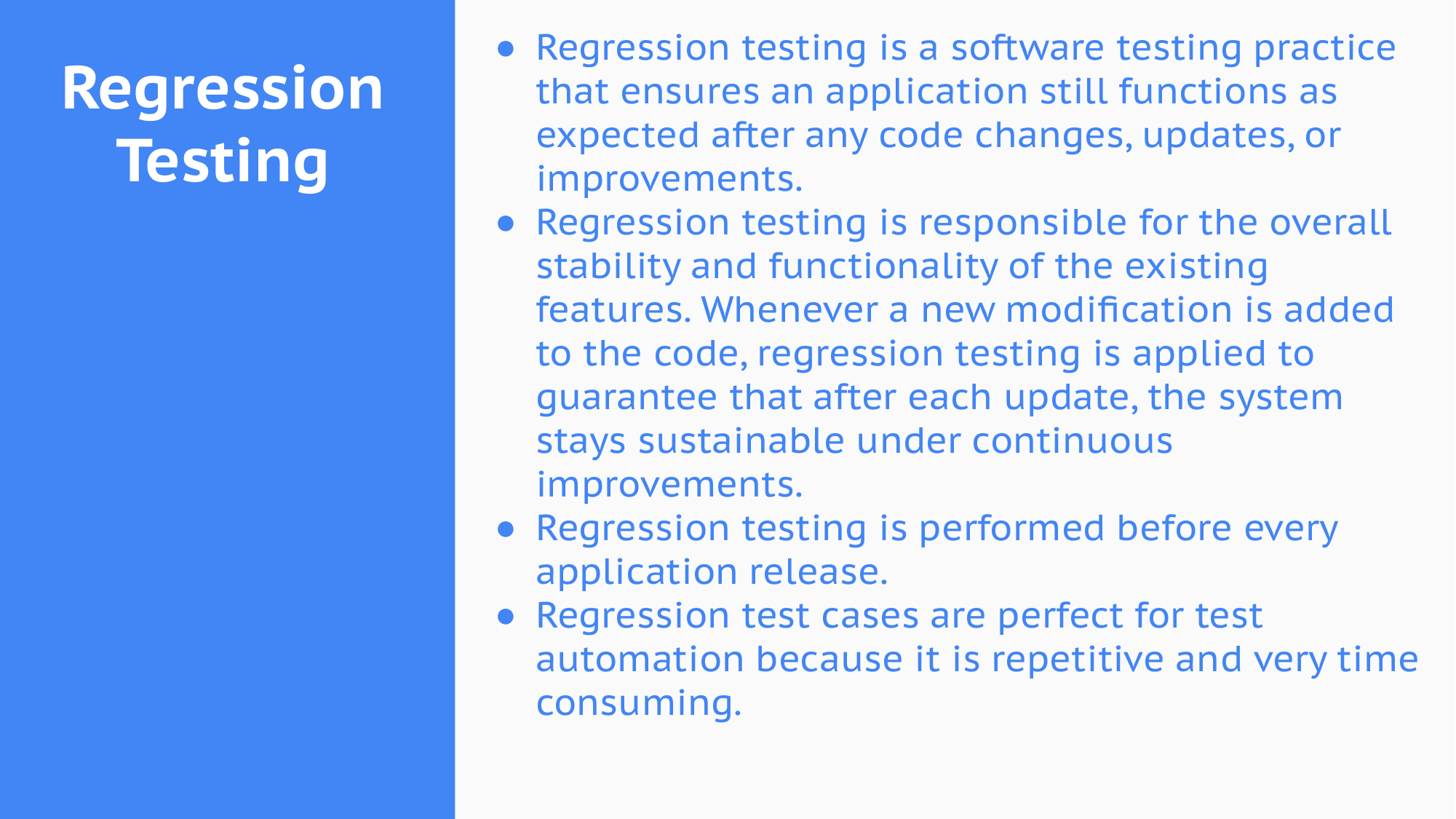

Regression testing is a software testing practice that ensures an application still functions as expected after any code changes, updates, or improvements.
Regression testing is responsible for the overall stability and functionality of the existing features. Whenever a new modification is added to the code, regression testing is applied to guarantee that after each update, the system stays sustainable under continuous improvements.
Regression testing is performed before every application release.
Regression test cases are perfect for test automation because it is repetitive and very time consuming.
# Regression Testing